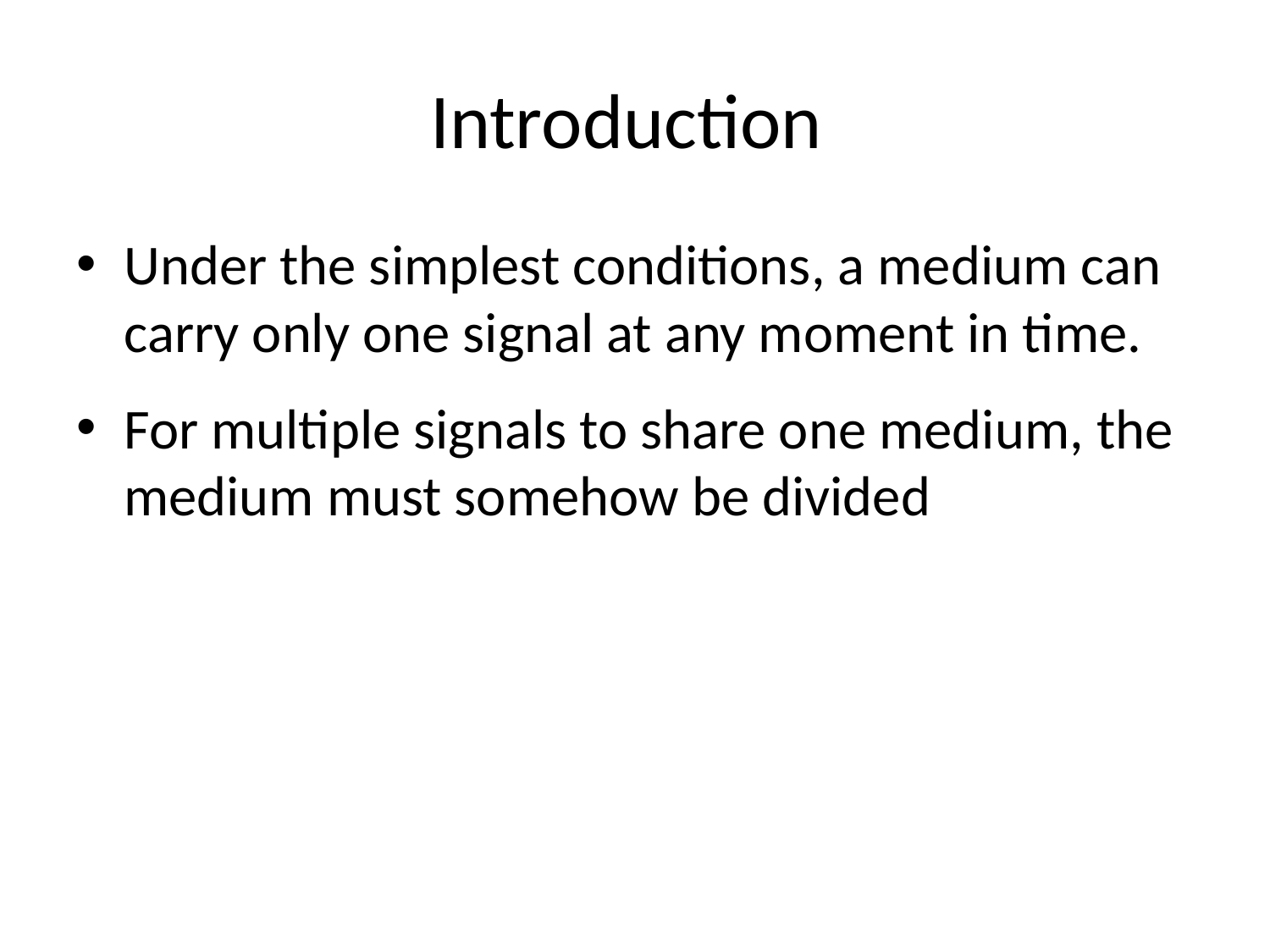

# Introduction
Under the simplest conditions, a medium can carry only one signal at any moment in time.
For multiple signals to share one medium, the medium must somehow be divided